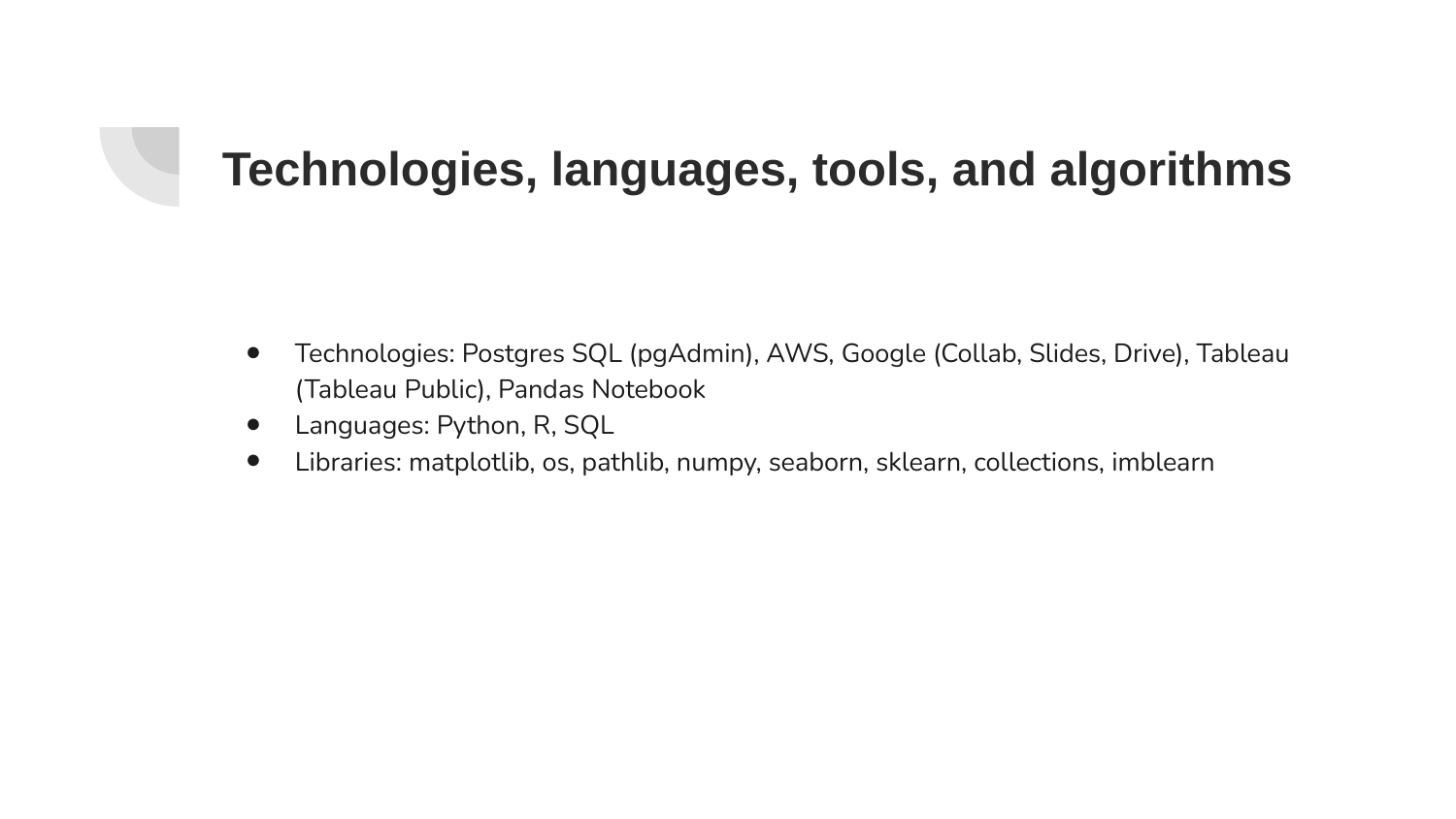

# Technologies, languages, tools, and algorithms
Technologies: Postgres SQL (pgAdmin), AWS, Google (Collab, Slides, Drive), Tableau (Tableau Public), Pandas Notebook
Languages: Python, R, SQL
Libraries: matplotlib, os, pathlib, numpy, seaborn, sklearn, collections, imblearn